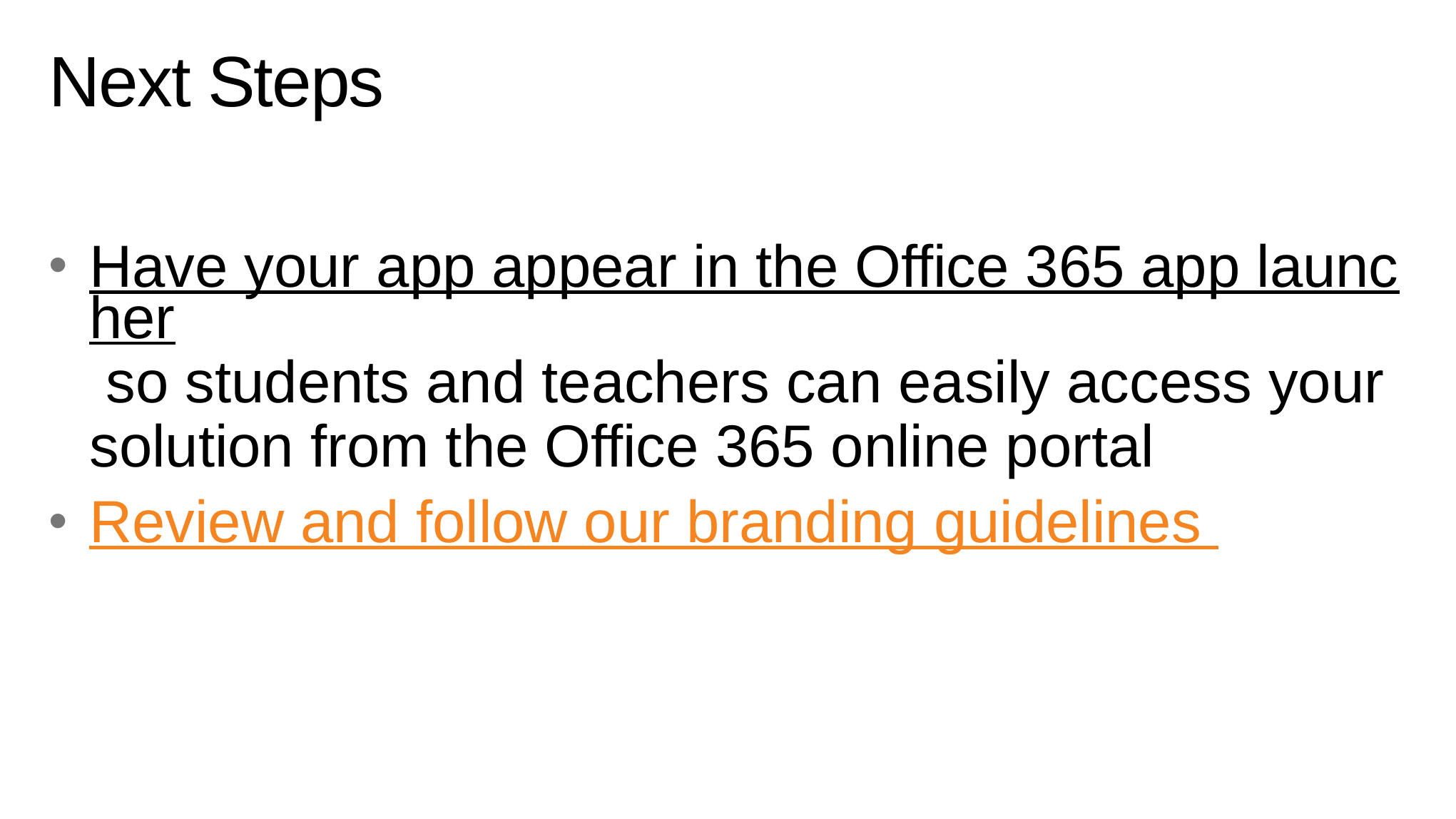

# Next Steps

Have your app appear in the Office 365 app launcher so students and teachers can easily access your solution from the Office 365 online portal
Review and follow our branding guidelines